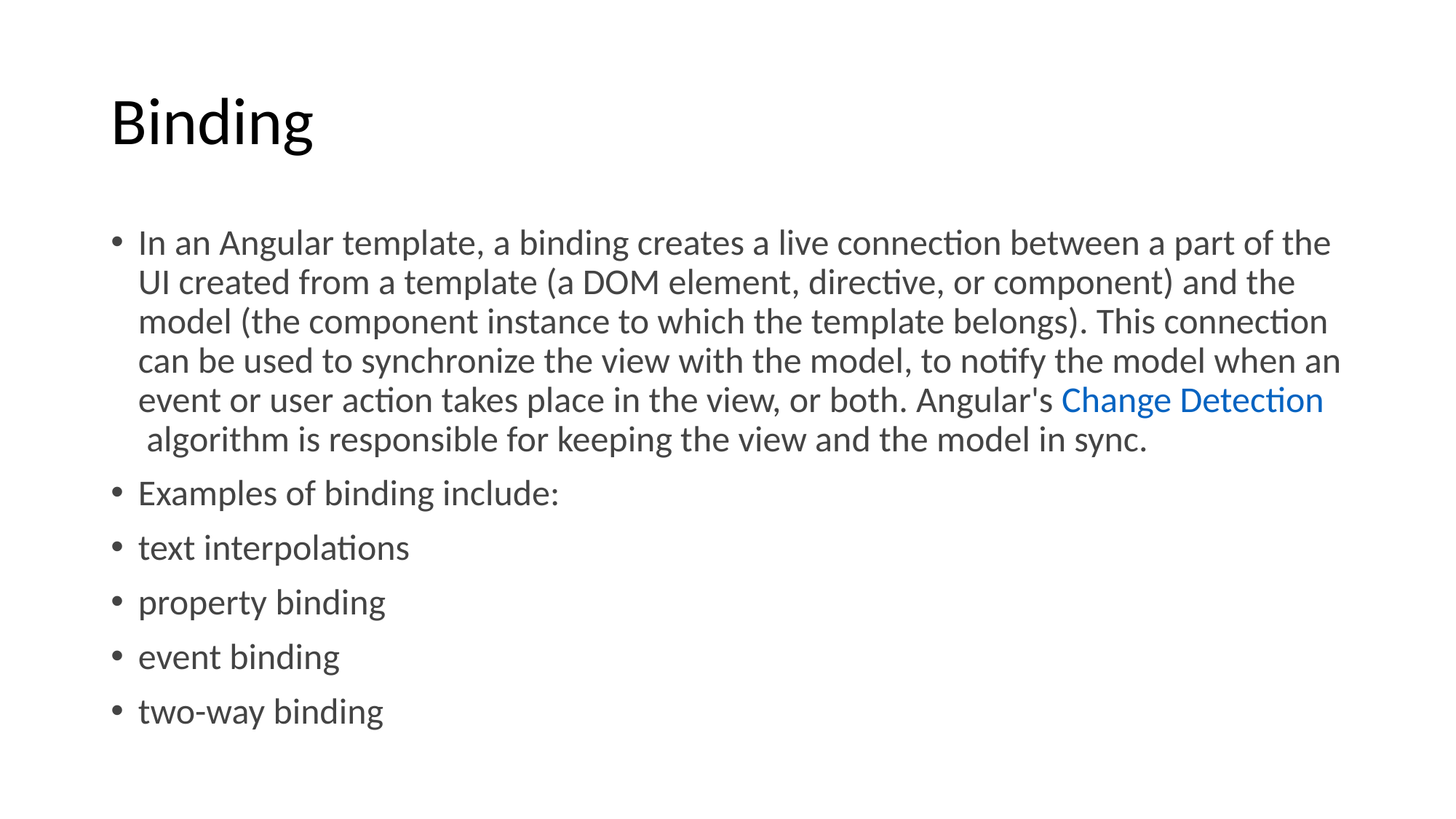

# Binding
In an Angular template, a binding creates a live connection between a part of the UI created from a template (a DOM element, directive, or component) and the model (the component instance to which the template belongs). This connection can be used to synchronize the view with the model, to notify the model when an event or user action takes place in the view, or both. Angular's Change Detection algorithm is responsible for keeping the view and the model in sync.
Examples of binding include:
text interpolations
property binding
event binding
two-way binding